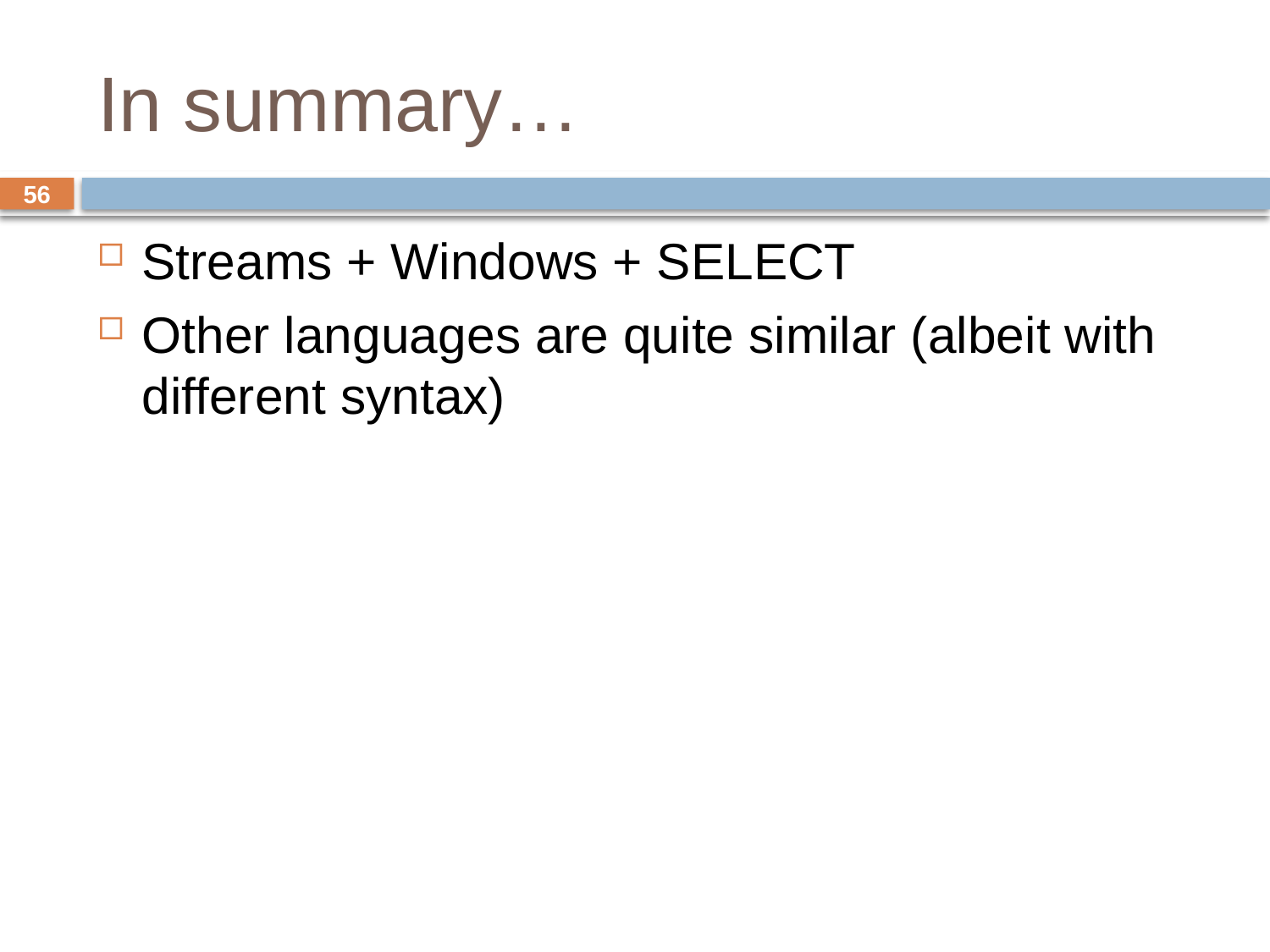

# In summary…
56
Streams + Windows + SELECT
Other languages are quite similar (albeit with different syntax)